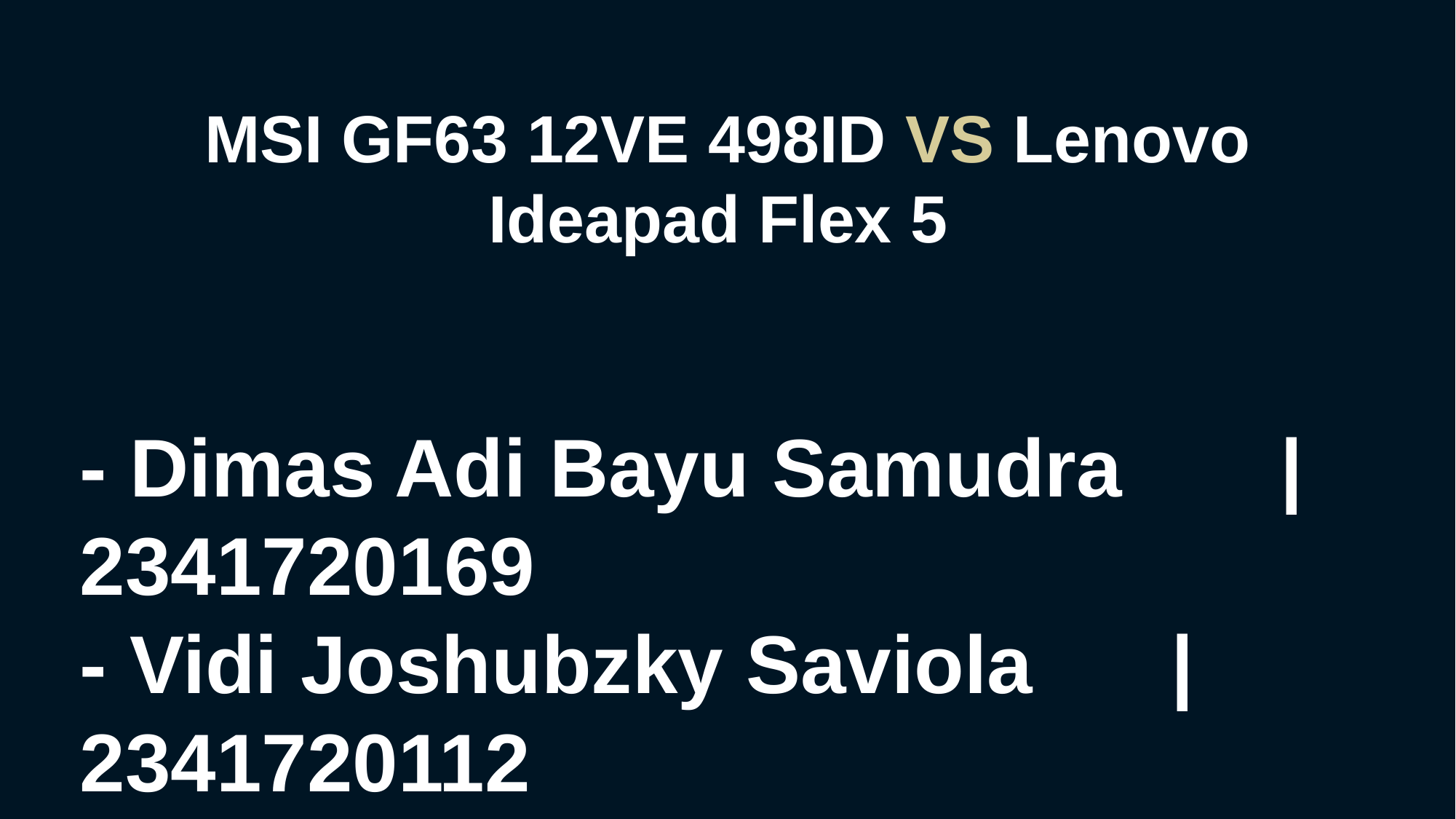

MSI GF63 12VE 498ID VS Lenovo Ideapad Flex 5
- Dimas Adi Bayu Samudra		| 2341720169
- Vidi Joshubzky Saviola		| 2341720112